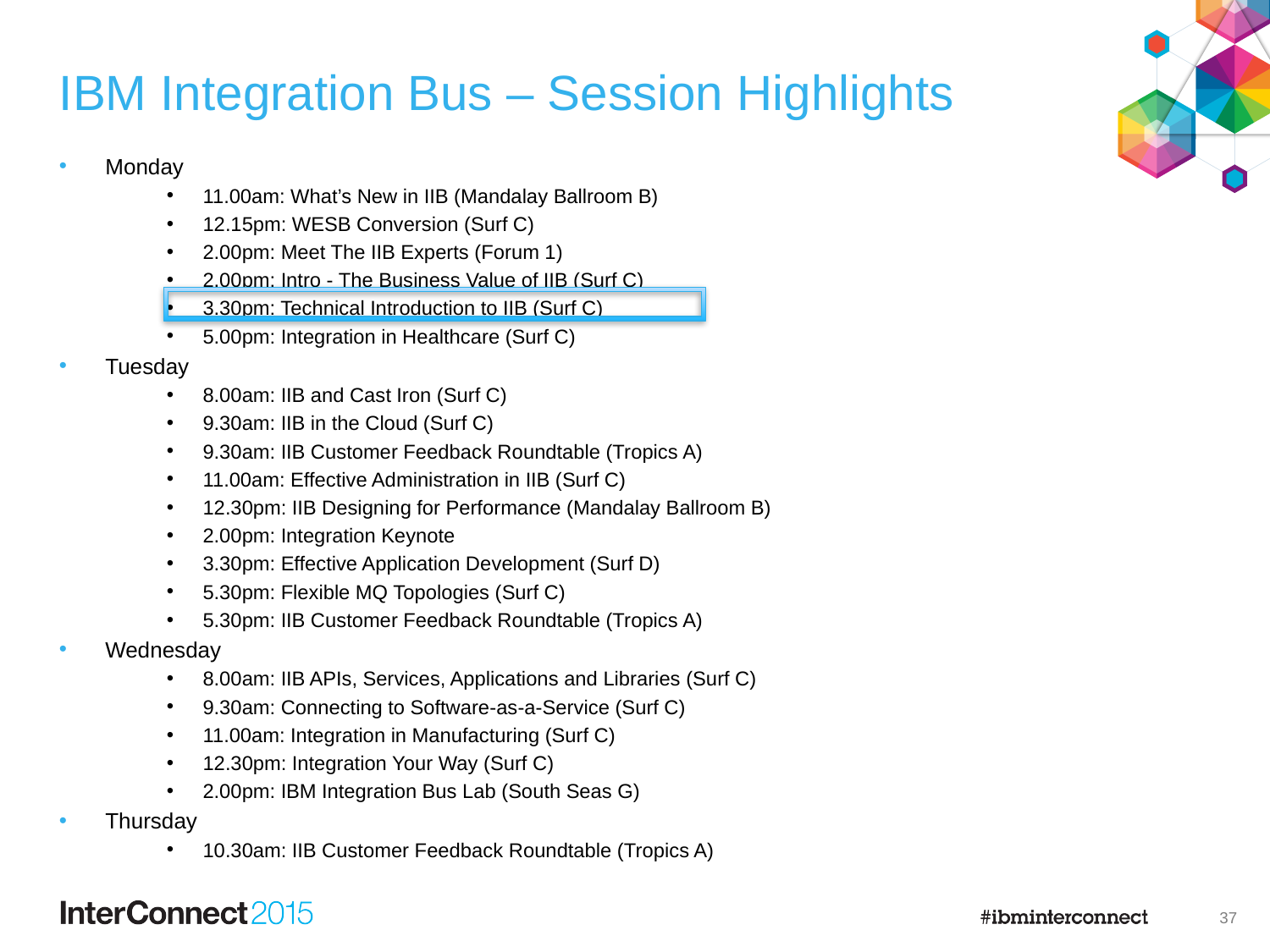

# IBM Integration Bus – Session Highlights
Monday
11.00am: What’s New in IIB (Mandalay Ballroom B)
12.15pm: WESB Conversion (Surf C)
2.00pm: Meet The IIB Experts (Forum 1)
2.00pm: Intro - The Business Value of IIB (Surf C)
3.30pm: Technical Introduction to IIB (Surf C)
5.00pm: Integration in Healthcare (Surf C)
Tuesday
8.00am: IIB and Cast Iron (Surf C)
9.30am: IIB in the Cloud (Surf C)
9.30am: IIB Customer Feedback Roundtable (Tropics A)
11.00am: Effective Administration in IIB (Surf C)
12.30pm: IIB Designing for Performance (Mandalay Ballroom B)
2.00pm: Integration Keynote
3.30pm: Effective Application Development (Surf D)
5.30pm: Flexible MQ Topologies (Surf C)
5.30pm: IIB Customer Feedback Roundtable (Tropics A)
Wednesday
8.00am: IIB APIs, Services, Applications and Libraries (Surf C)
9.30am: Connecting to Software-as-a-Service (Surf C)
11.00am: Integration in Manufacturing (Surf C)
12.30pm: Integration Your Way (Surf C)
2.00pm: IBM Integration Bus Lab (South Seas G)
Thursday
10.30am: IIB Customer Feedback Roundtable (Tropics A)

37